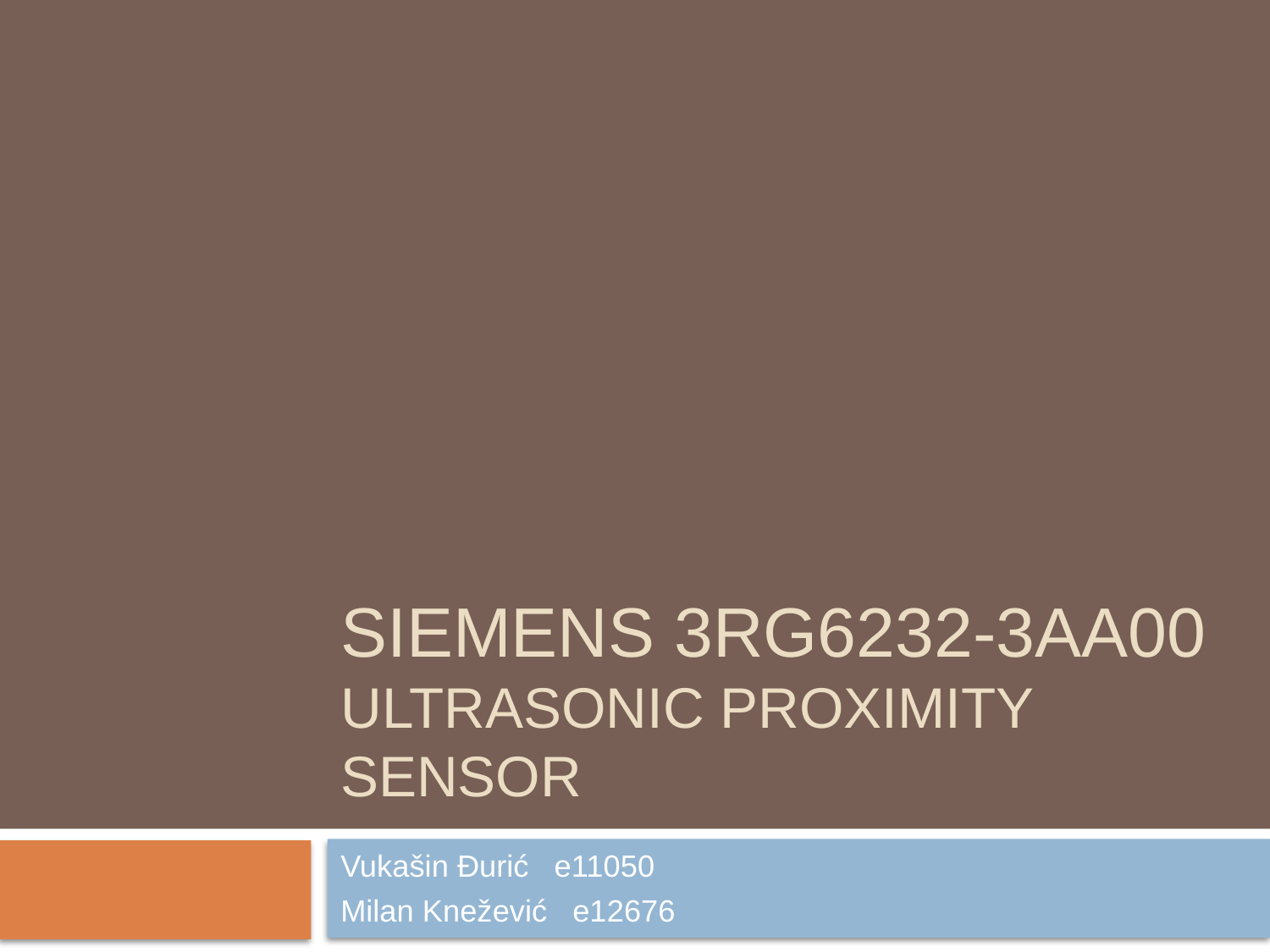

# SIEMENS 3RG6232-3AA00 Ultrasonic proximity sensor
Vukašin Đurić   e11050
Milan Knežević   e12676